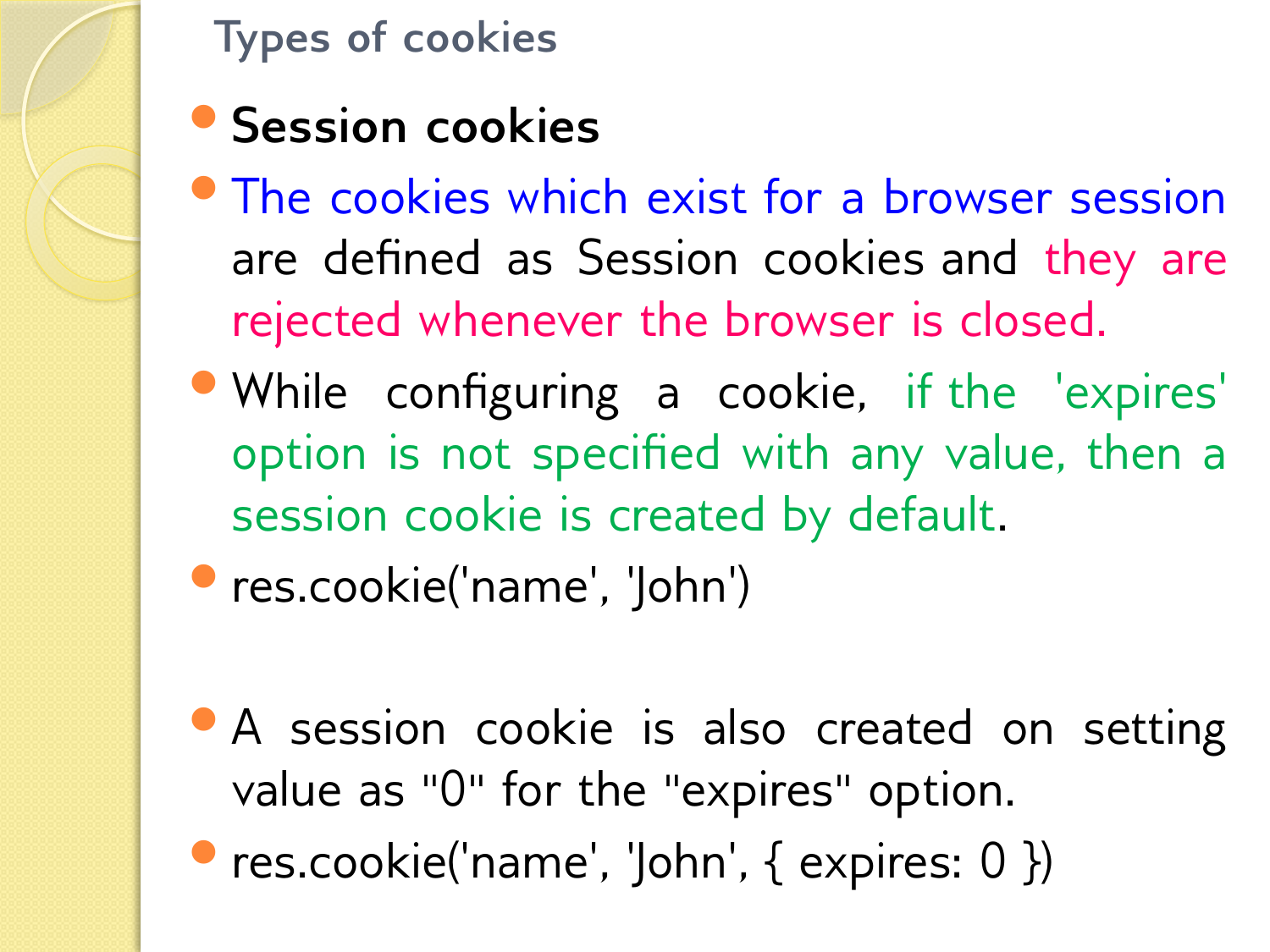

# Types of cookies
Session cookies
The cookies which exist for a browser session are defined as Session cookies and they are rejected whenever the browser is closed.
While configuring a cookie, if the 'expires' option is not specified with any value, then a session cookie is created by default.
res.cookie('name', 'John')

A session cookie is also created on setting value as "0" for the "expires" option.
res.cookie('name', 'John', { expires: 0 })